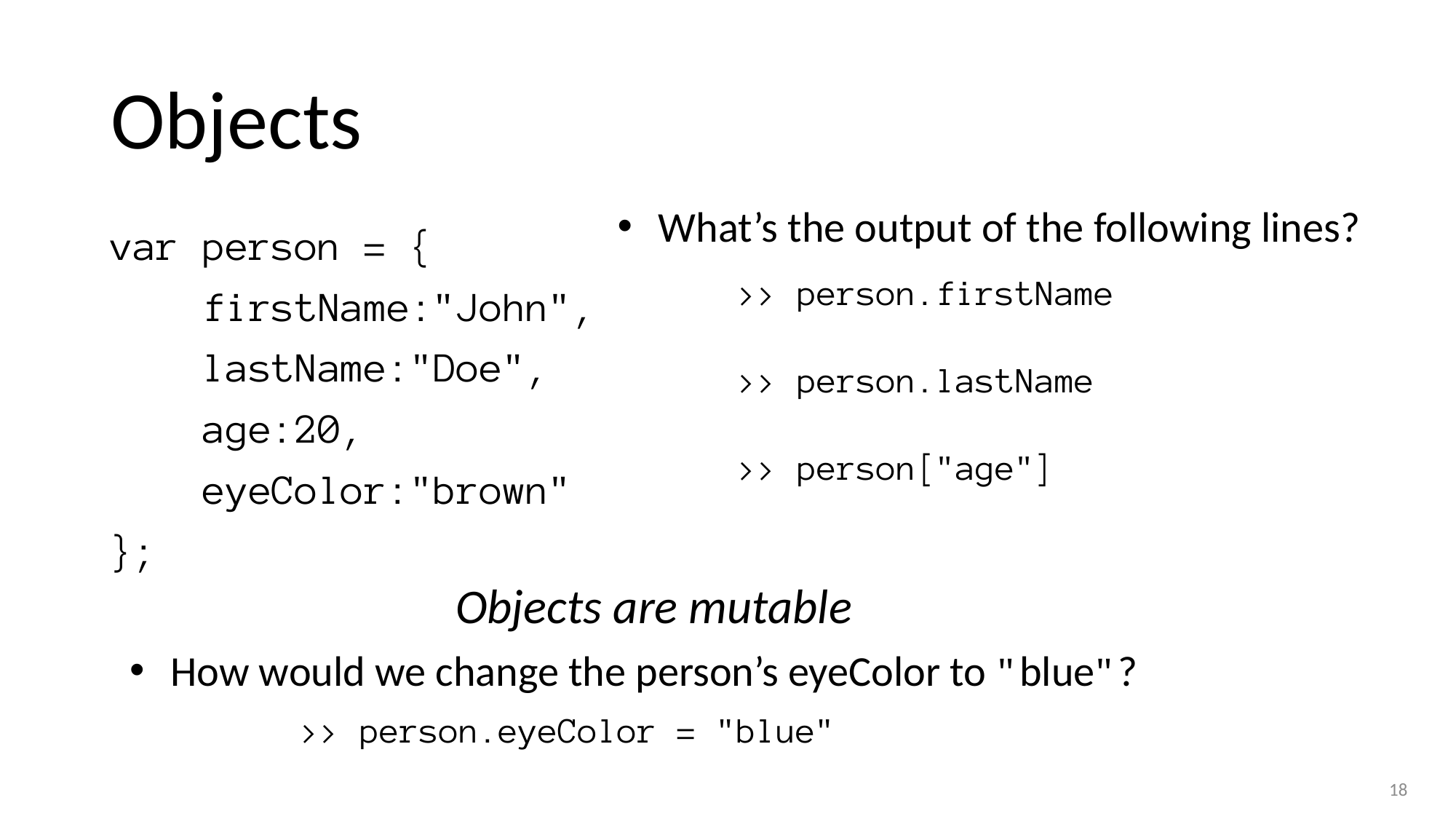

# Objects
What’s the output of the following lines?
var person = {
    firstName:"John",
    lastName:"Doe",
    age:20,
    eyeColor:"brown"
};
>> person.firstName

>> person.lastName

>> person["age"]
Objects are mutable
How would we change the person’s eyeColor to "blue"?
>> person.eyeColor = "blue"
18